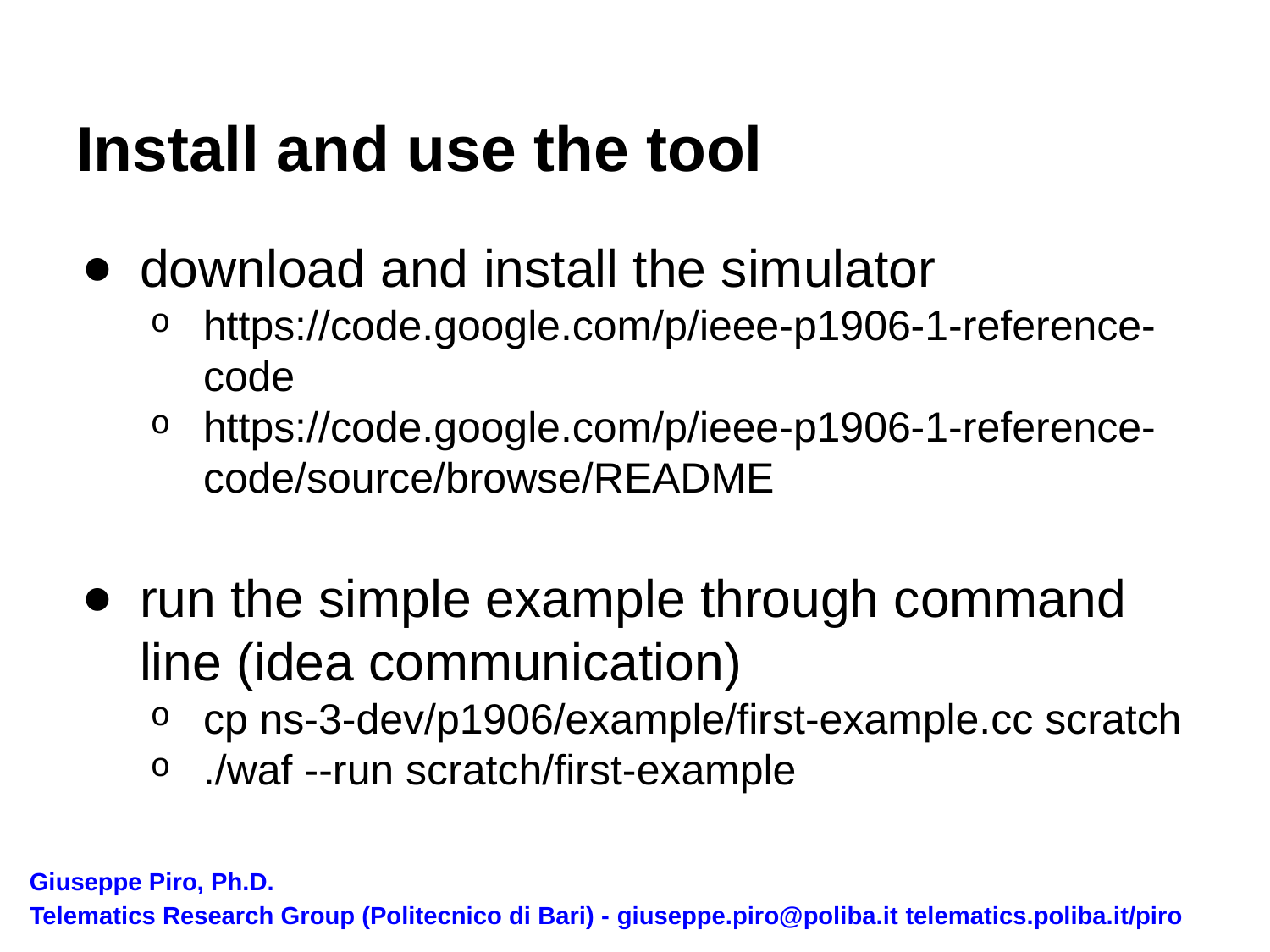

# Install and use the tool
download and install the simulator
https://code.google.com/p/ieee-p1906-1-reference-code
https://code.google.com/p/ieee-p1906-1-reference-code/source/browse/README

run the simple example through command line (idea communication)
cp ns-3-dev/p1906/example/first-example.cc scratch
./waf --run scratch/first-example
Giuseppe Piro, Ph.D.
Telematics Research Group (Politecnico di Bari) - giuseppe.piro@poliba.it telematics.poliba.it/piro